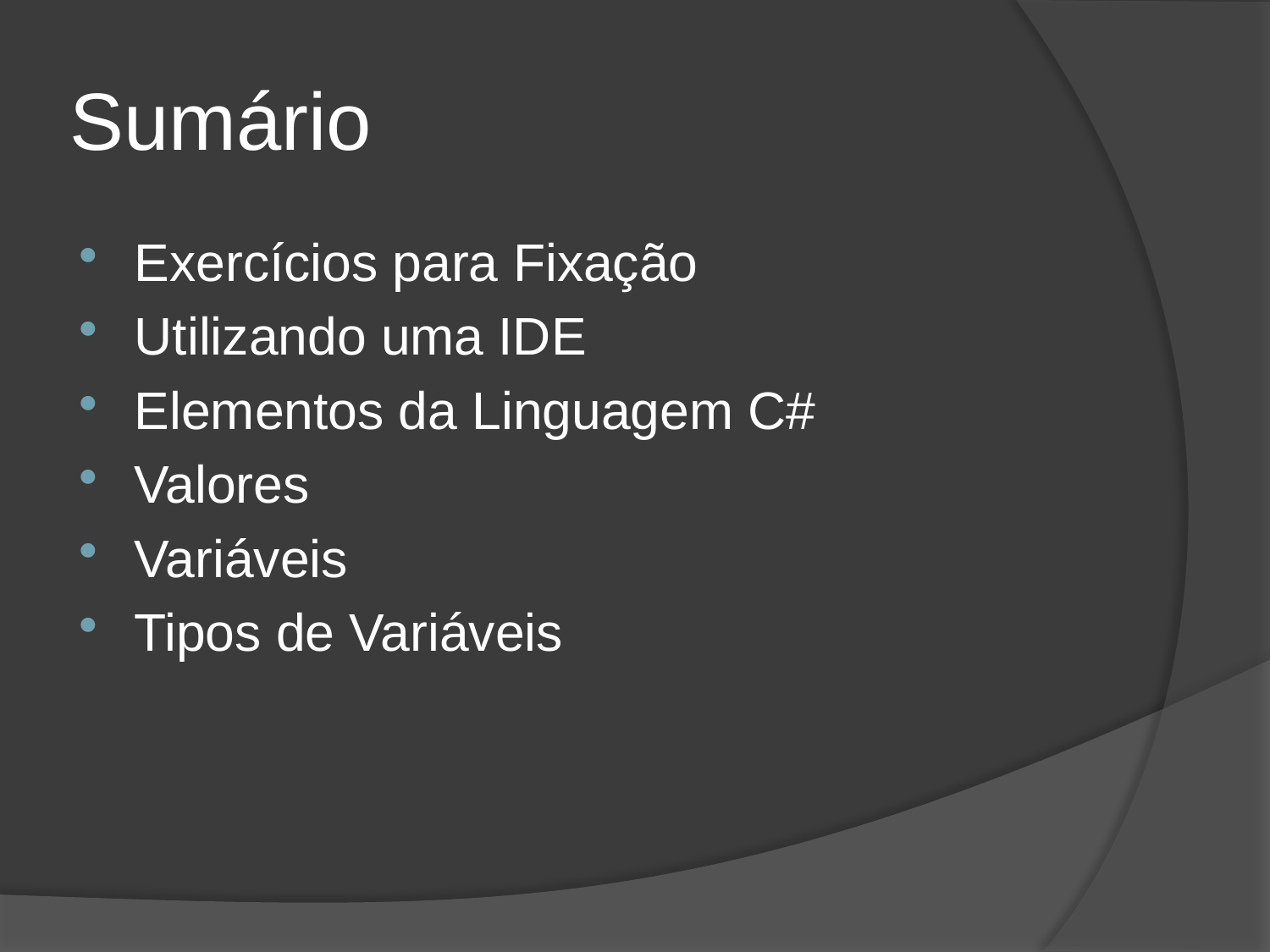

# Sumário
Exercícios para Fixação
Utilizando uma IDE
Elementos da Linguagem C#
Valores
Variáveis
Tipos de Variáveis